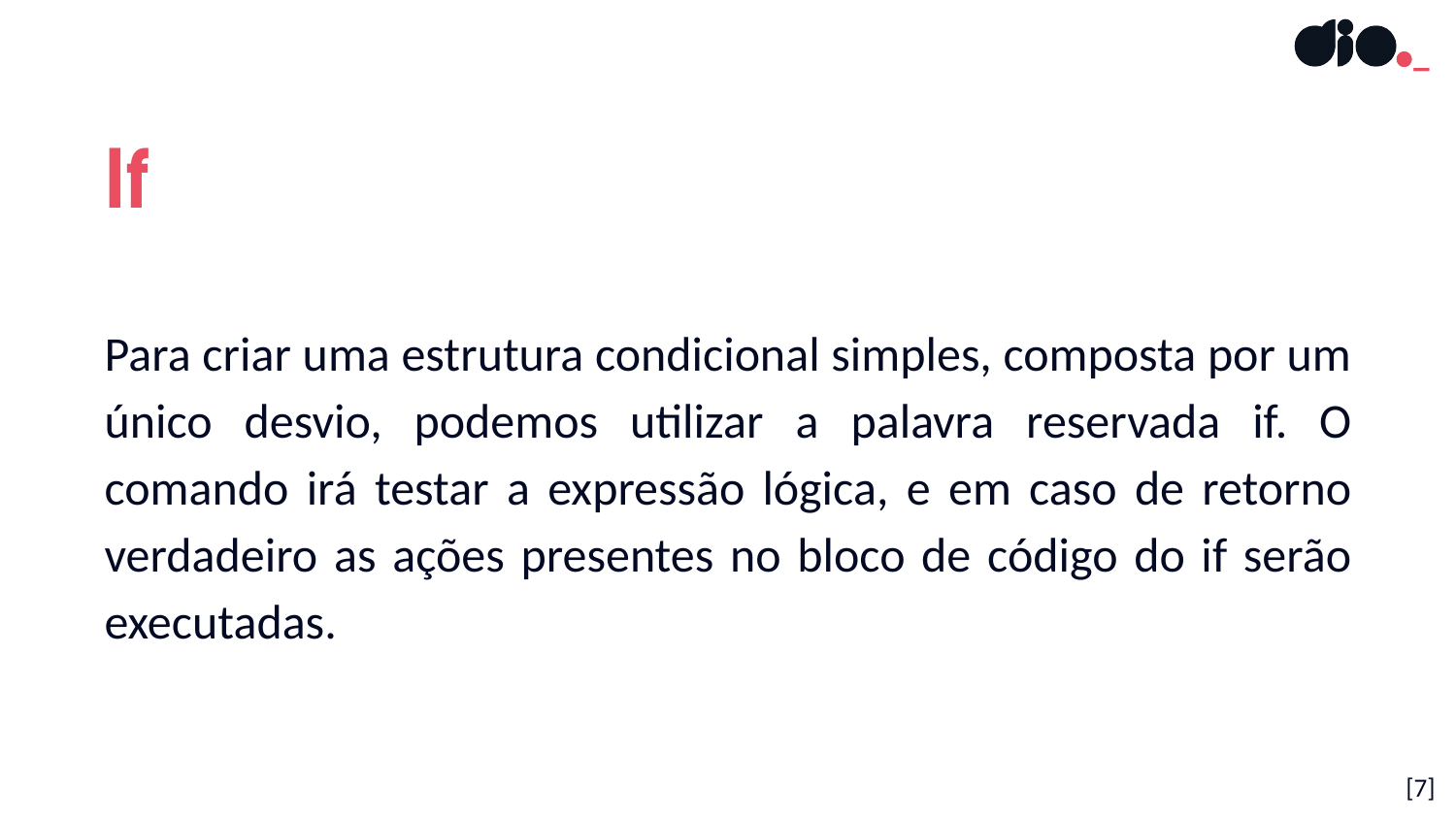

If
Para criar uma estrutura condicional simples, composta por um único desvio, podemos utilizar a palavra reservada if. O comando irá testar a expressão lógica, e em caso de retorno verdadeiro as ações presentes no bloco de código do if serão executadas.
[7]